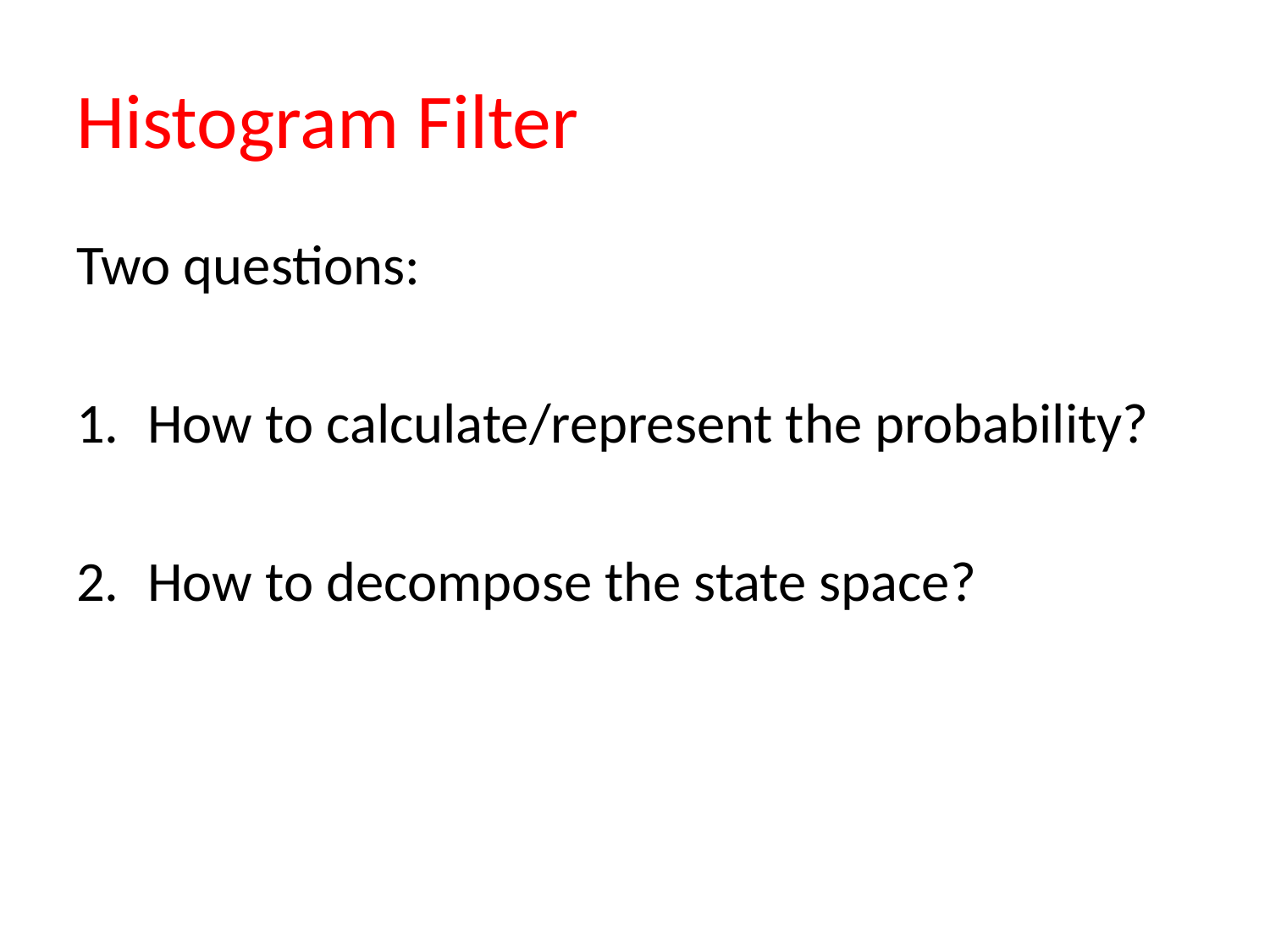

# Histogram Filter
Two questions:

How to calculate/represent the probability?

How to decompose the state space?